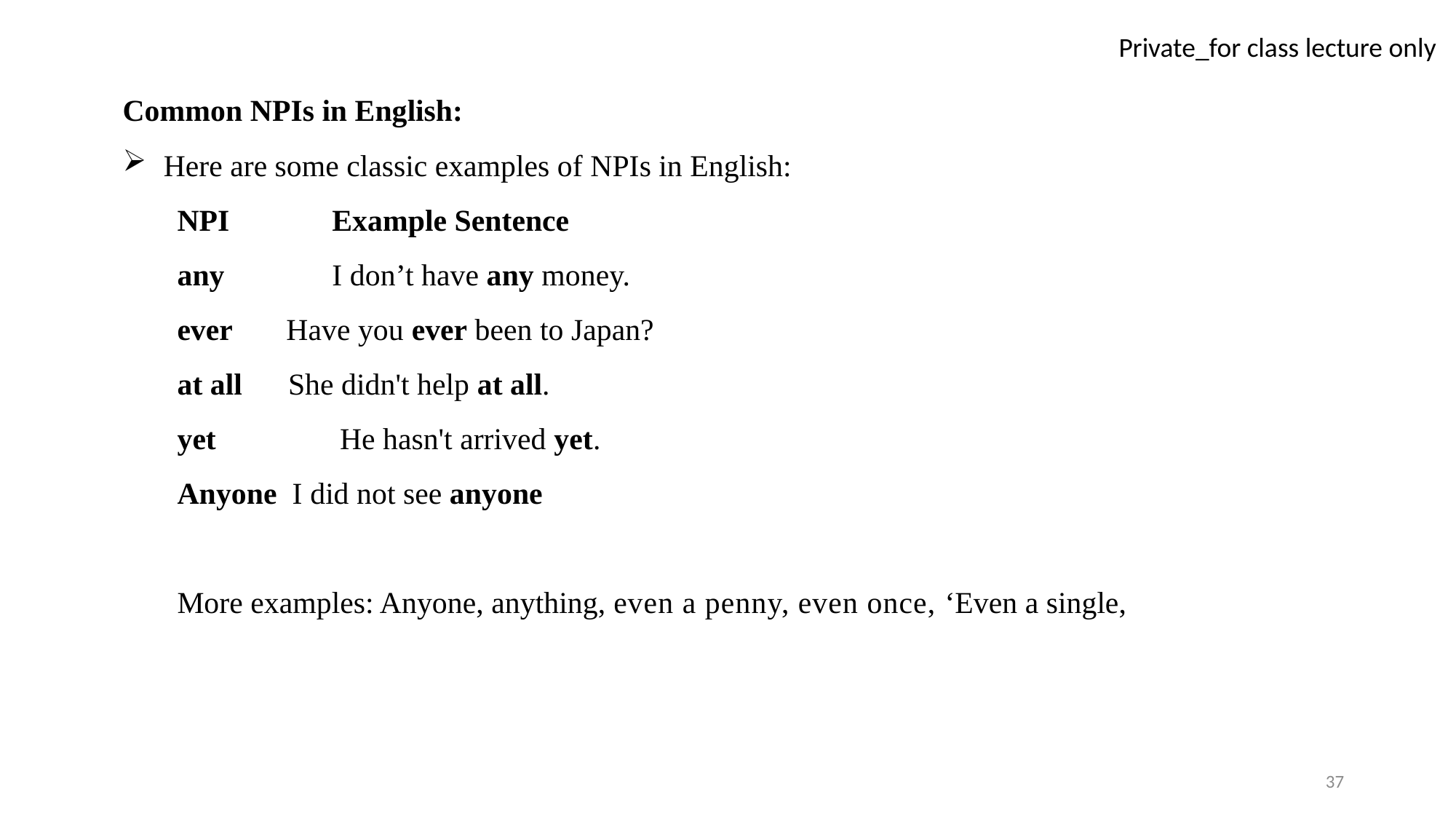

Common NPIs in English:
Here are some classic examples of NPIs in English:
NPI	      Example Sentence
any	      I don’t have any money.
ever       Have you ever been to Japan?
at all      She didn't help at all.
yet	       He hasn't arrived yet.
Anyone  I did not see anyone

More examples: Anyone, anything, even a penny, even once, ‘Even a single,

37